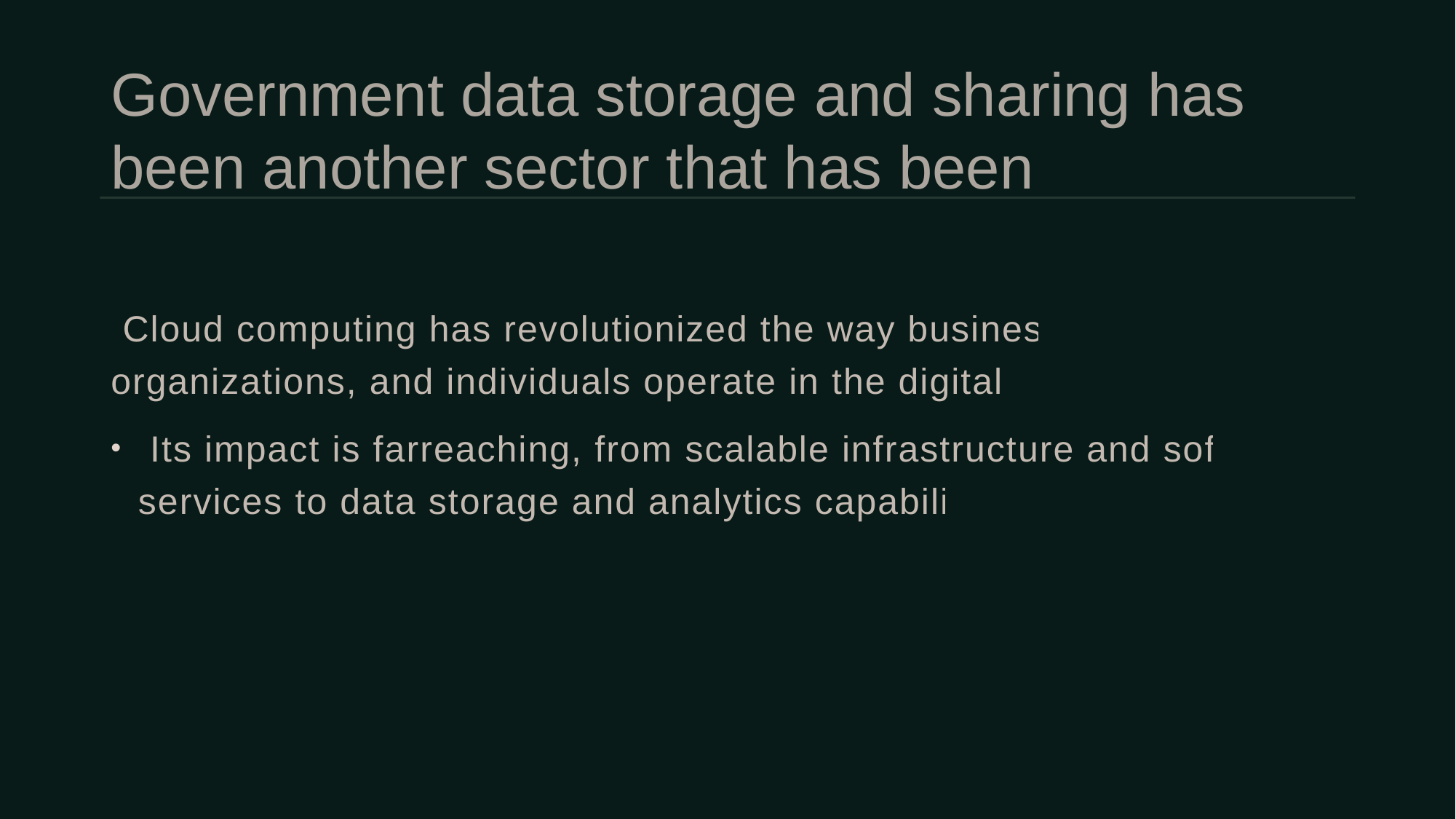

# Government data storage and sharing has been another sector that has been
 Cloud computing has revolutionized the way businesses, organizations, and individuals operate in the digital age.
 Its impact is farreaching, from scalable infrastructure and software services to data storage and analytics capabilities.